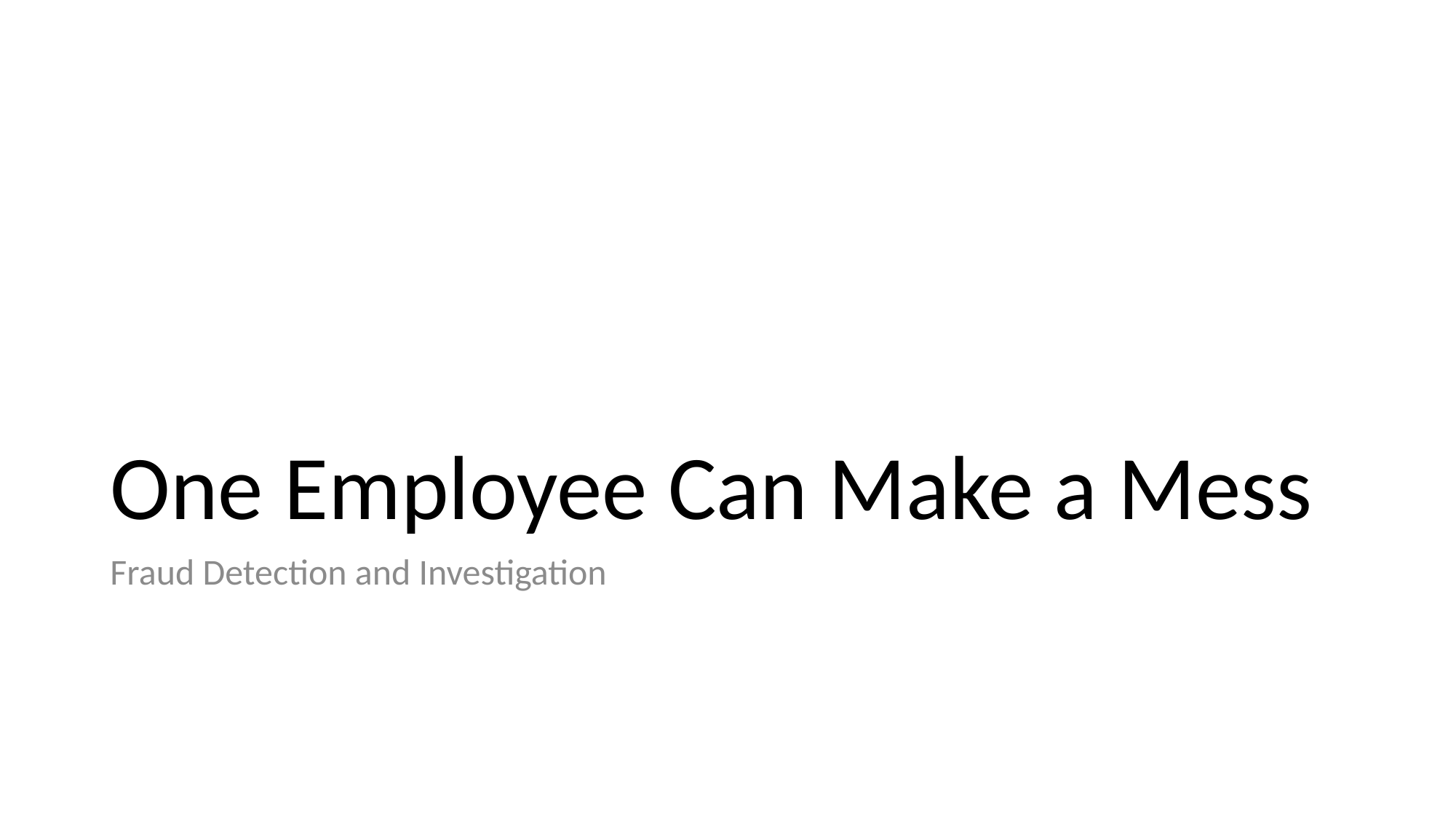

# One Employee Can Make a Mess
Fraud Detection and Investigation